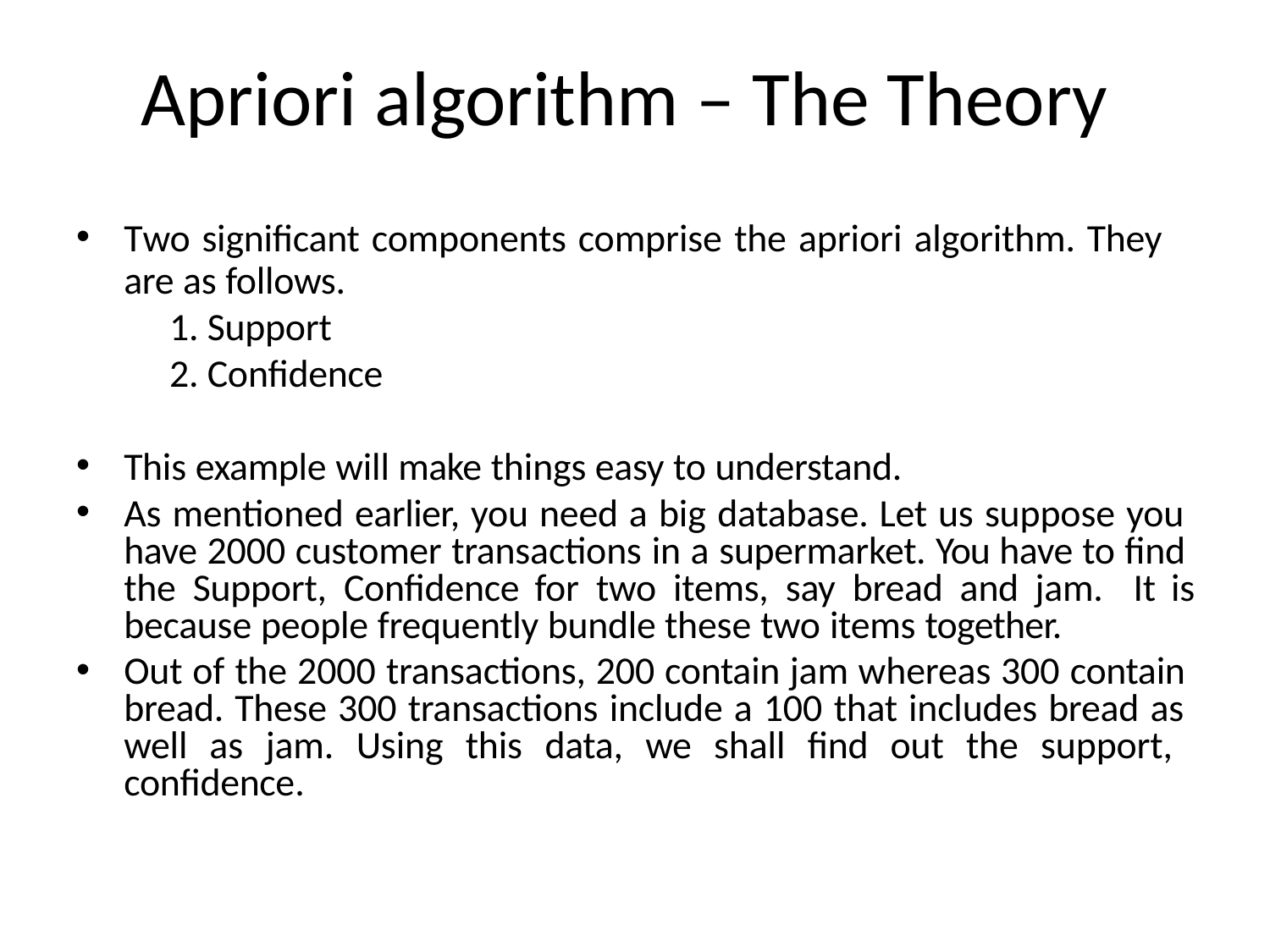

# Apriori algorithm – The Theory
Two significant components comprise the apriori algorithm. They
are as follows.
	1. Support
	2. Confidence

This example will make things easy to understand.
As mentioned earlier, you need a big database. Let us suppose you  have 2000 customer transactions in a supermarket. You have to find  the Support, Confidence for two items, say bread and jam.  It is because people frequently bundle these two items together.
Out of the 2000 transactions, 200 contain jam whereas 300 contain  bread. These 300 transactions include a 100 that includes bread as  well as jam. Using this data, we shall find out the support,  confidence.